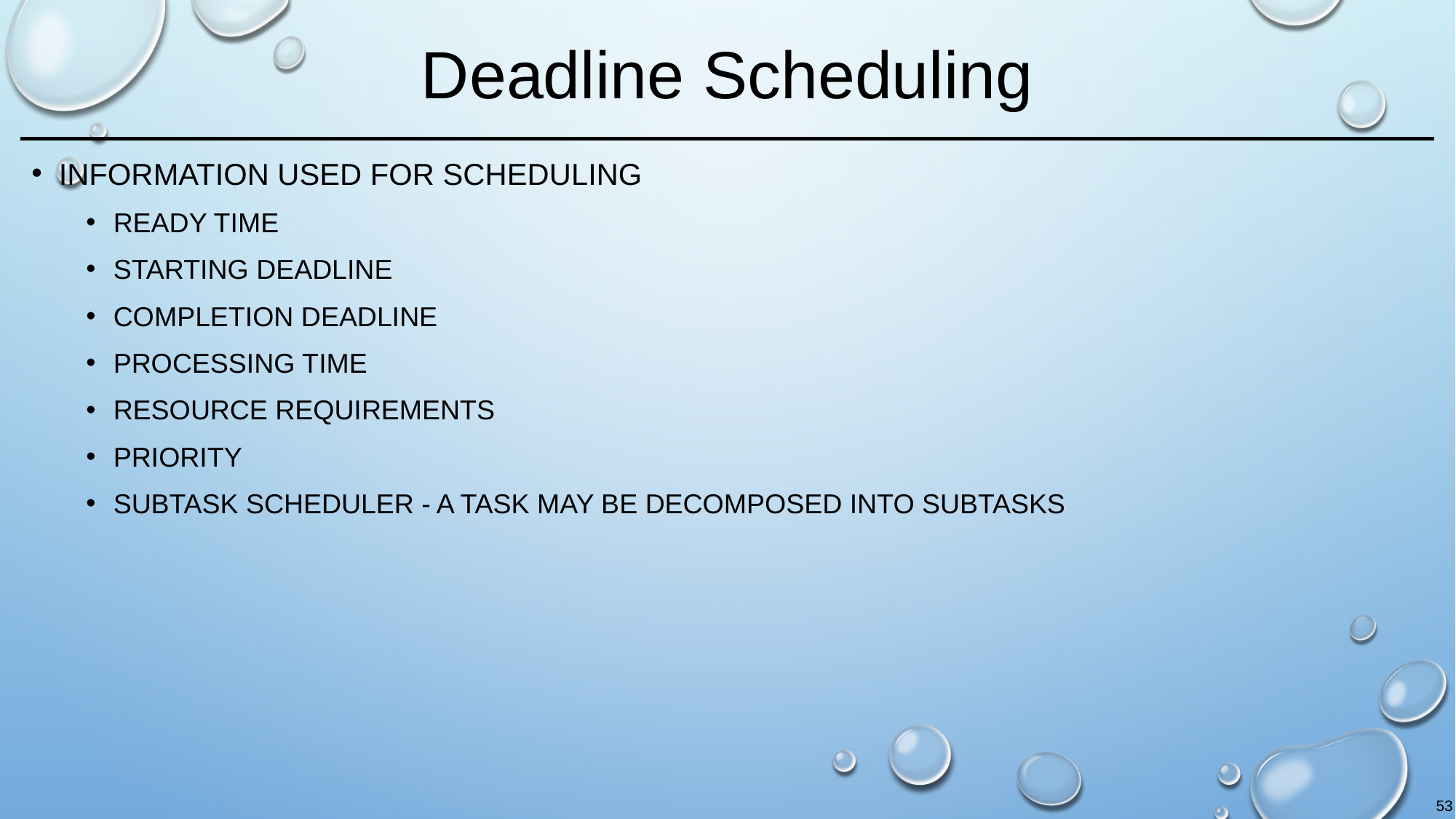

# Deadline Scheduling
Information used for scheduling
Ready time
Starting deadline
Completion deadline
Processing time
Resource requirements
Priority
Subtask scheduler - a task may be decomposed into subtasks
53